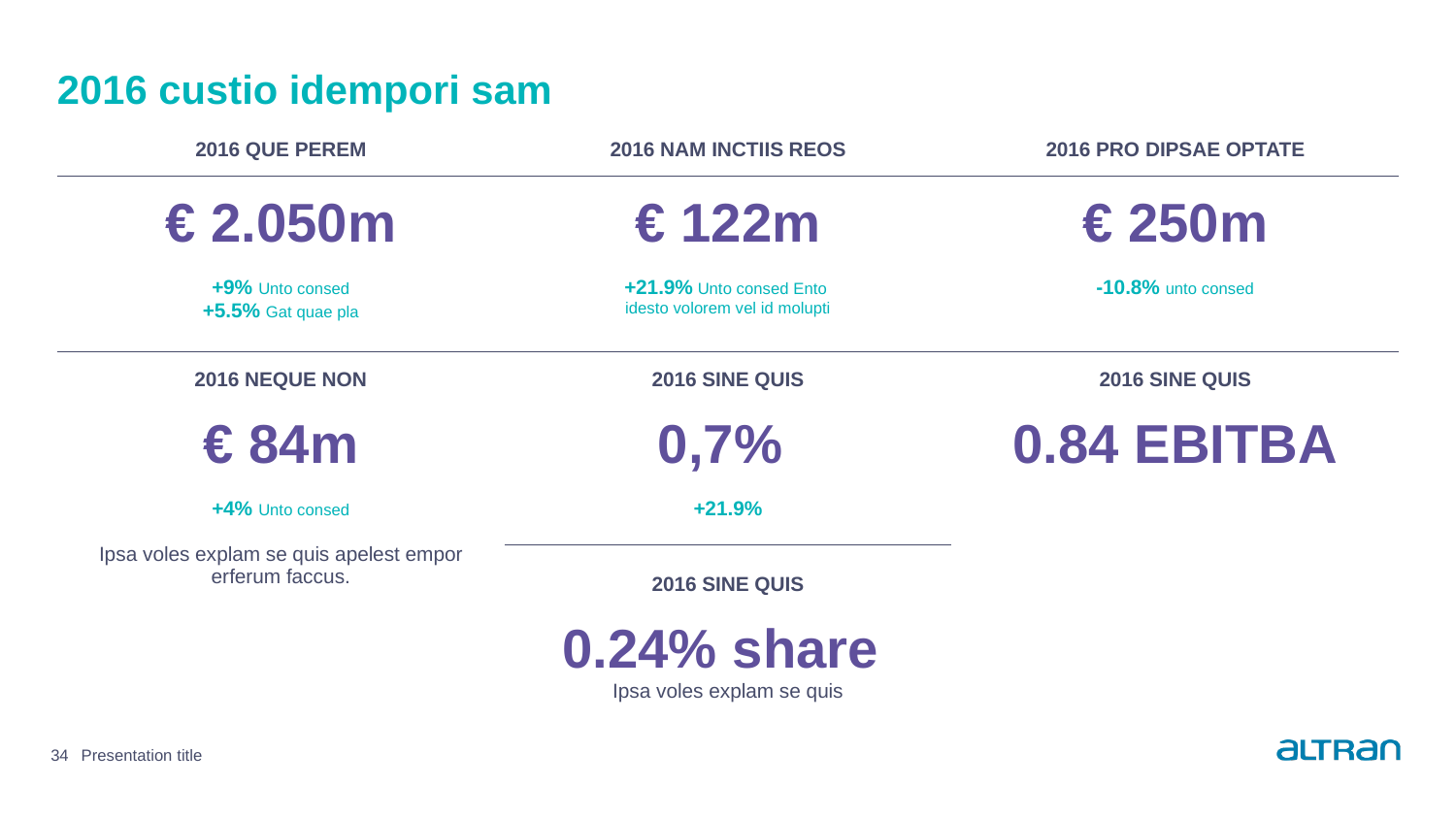

# 2016 custio idempori sam
| 2016 que perem | 2016 nam inctiis reos | 2016 pro dipsae optate |
| --- | --- | --- |
| € 2.050m +9% Unto consed +5.5% Gat quae pla | € 122m +21.9% Unto consed Ento idesto volorem vel id molupti | € 250m -10.8% unto consed |
| 2016 neque non € 84m +4% Unto consed Ipsa voles explam se quis apelest empor erferum faccus. | 2016 Sine QUIS 0,7% +21.9% | 2016 Sine QUIS 0.84 EBITBA |
|  | 2016 Sine QUIS 0.24% share Ipsa voles explam se quis |  |
34
Presentation title
Date